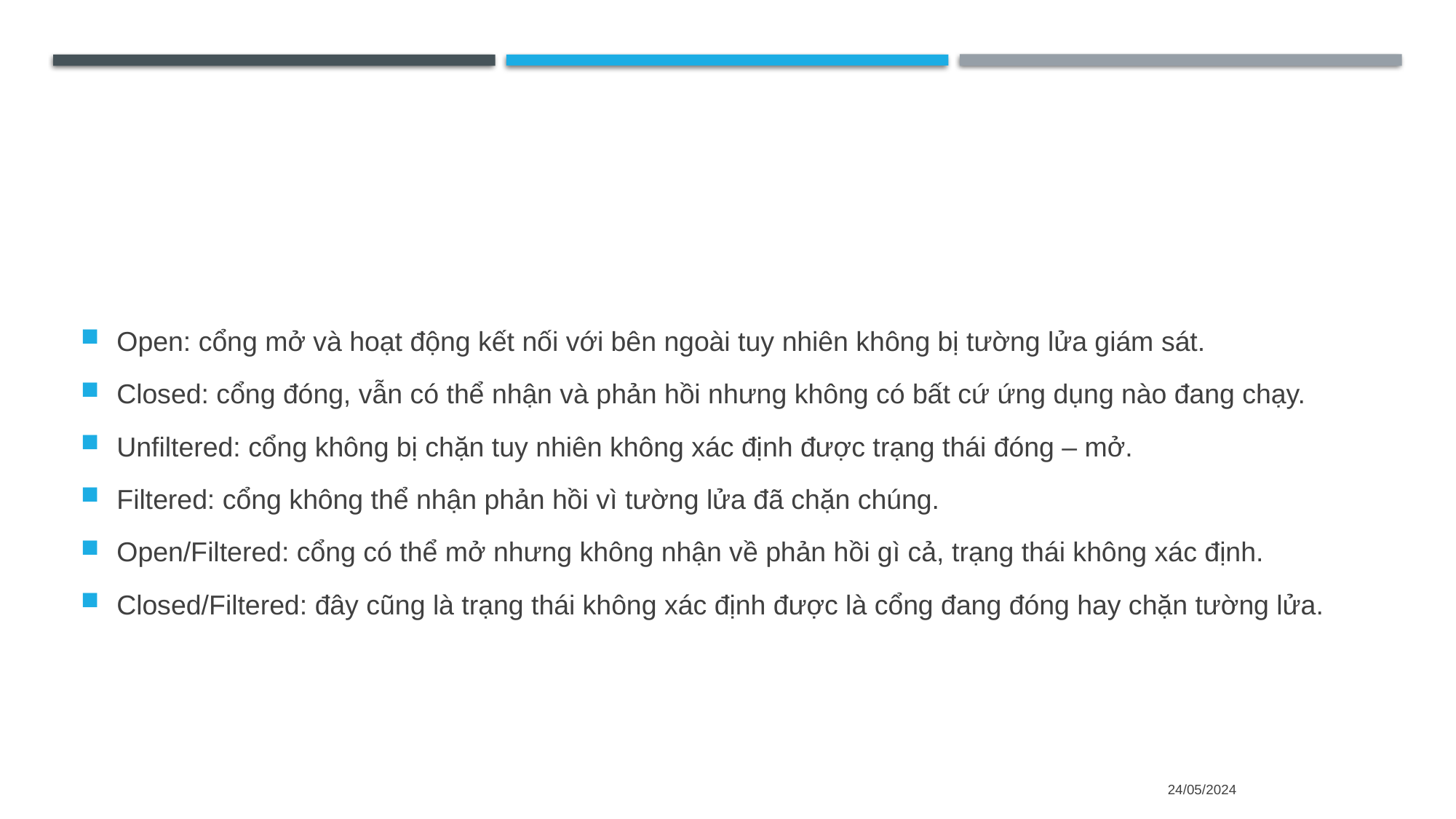

#
Open: cổng mở và hoạt động kết nối với bên ngoài tuy nhiên không bị tường lửa giám sát.
Closed: cổng đóng, vẫn có thể nhận và phản hồi nhưng không có bất cứ ứng dụng nào đang chạy.
Unfiltered: cổng không bị chặn tuy nhiên không xác định được trạng thái đóng – mở.
Filtered: cổng không thể nhận phản hồi vì tường lửa đã chặn chúng.
Open/Filtered: cổng có thể mở nhưng không nhận về phản hồi gì cả, trạng thái không xác định.
Closed/Filtered: đây cũng là trạng thái không xác định được là cổng đang đóng hay chặn tường lửa.

24/05/2024